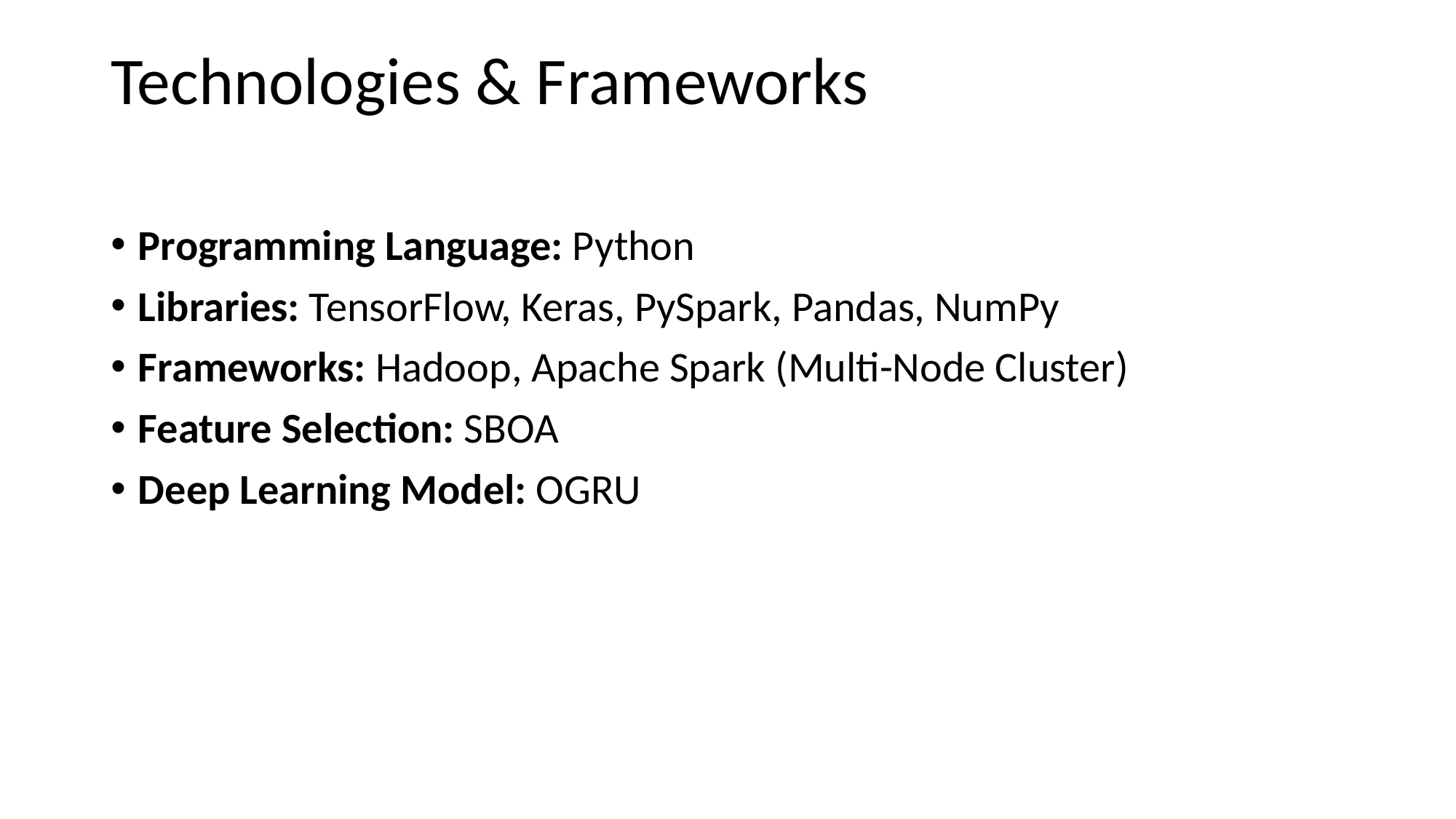

# Technologies & Frameworks
Programming Language: Python
Libraries: TensorFlow, Keras, PySpark, Pandas, NumPy
Frameworks: Hadoop, Apache Spark (Multi-Node Cluster)
Feature Selection: SBOA
Deep Learning Model: OGRU